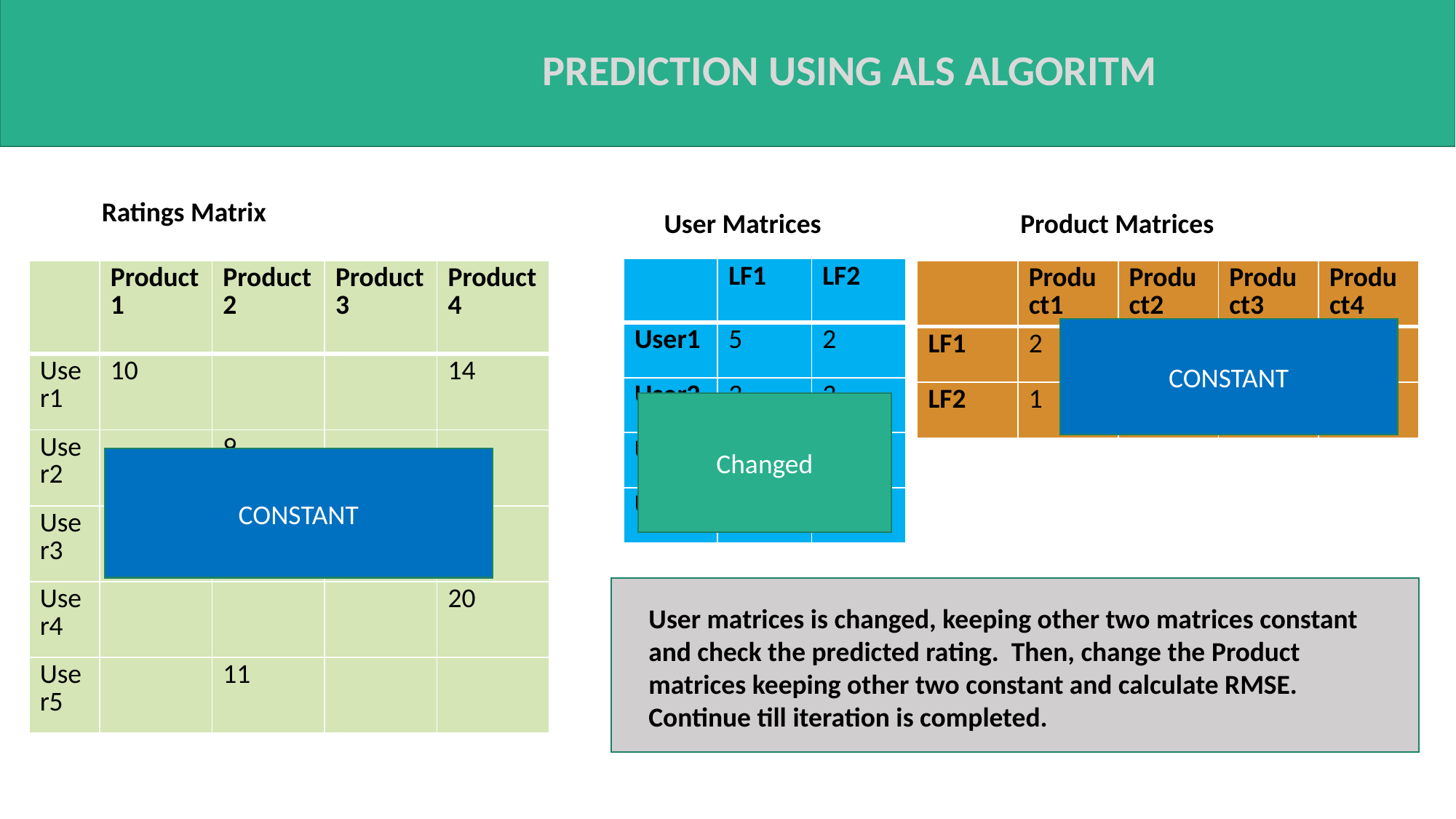

PREDICTION USING ALS ALGORITM
Ratings Matrix
User Matrices
Product Matrices
|  | LF1 | LF2 |
| --- | --- | --- |
| User1 | 5 | 2 |
| User2 | 3 | 3 |
| User3 | 5 | 4 |
| User4 | 6 | 3 |
|  | Product1 | Product2 | Product3 | Product4 |
| --- | --- | --- | --- | --- |
| User1 | 10 |  |  | 14 |
| User2 |  | 9 |  |  |
| User3 |  |  | 8 |  |
| User4 |  |  |  | 20 |
| User5 |  | 11 |  |  |
|  | Product1 | Product2 | Product3 | Product4 |
| --- | --- | --- | --- | --- |
| LF1 | 2 | 3 | 3 | 1 |
| LF2 | 1 | 2 | 2 | 1 |
CONSTANT
Changed
CONSTANT

User matrices is changed, keeping other two matrices constant and check the predicted rating.  Then, change the Product matrices keeping other two constant and calculate RMSE. Continue till iteration is completed.